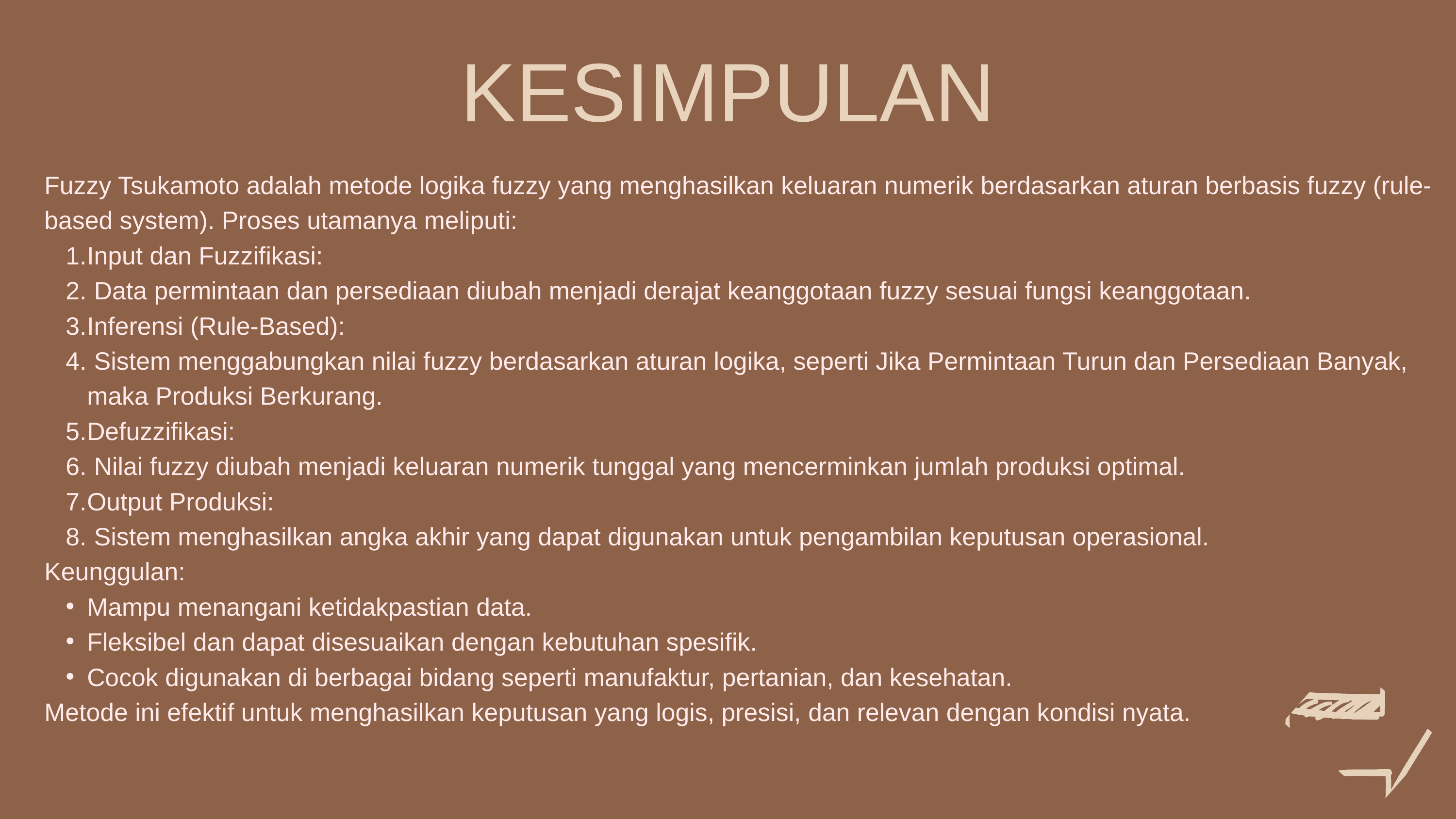

KESIMPULAN

Fuzzy Tsukamoto adalah metode logika fuzzy yang menghasilkan keluaran numerik berdasarkan aturan berbasis fuzzy (rule-based system). Proses utamanya meliputi:
Input dan Fuzzifikasi:
 Data permintaan dan persediaan diubah menjadi derajat keanggotaan fuzzy sesuai fungsi keanggotaan.
Inferensi (Rule-Based):
 Sistem menggabungkan nilai fuzzy berdasarkan aturan logika, seperti Jika Permintaan Turun dan Persediaan Banyak, maka Produksi Berkurang.
Defuzzifikasi:
 Nilai fuzzy diubah menjadi keluaran numerik tunggal yang mencerminkan jumlah produksi optimal.
Output Produksi:
 Sistem menghasilkan angka akhir yang dapat digunakan untuk pengambilan keputusan operasional.
Keunggulan:
Mampu menangani ketidakpastian data.
Fleksibel dan dapat disesuaikan dengan kebutuhan spesifik.
Cocok digunakan di berbagai bidang seperti manufaktur, pertanian, dan kesehatan.
Metode ini efektif untuk menghasilkan keputusan yang logis, presisi, dan relevan dengan kondisi nyata.